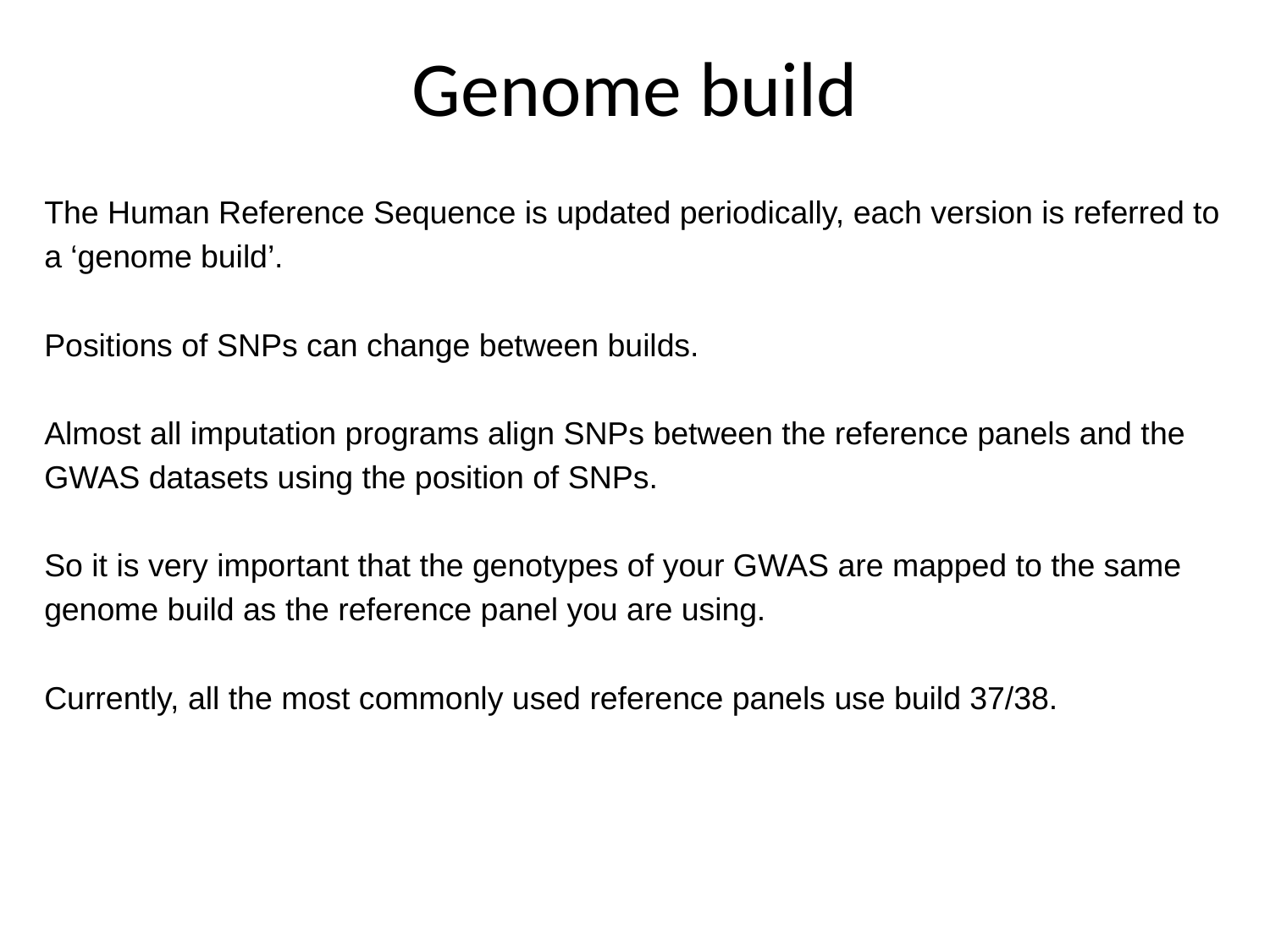

# Genome build
The Human Reference Sequence is updated periodically, each version is referred to a ‘genome build’.

Positions of SNPs can change between builds.

Almost all imputation programs align SNPs between the reference panels and the GWAS datasets using the position of SNPs.

So it is very important that the genotypes of your GWAS are mapped to the same genome build as the reference panel you are using.

Currently, all the most commonly used reference panels use build 37/38.